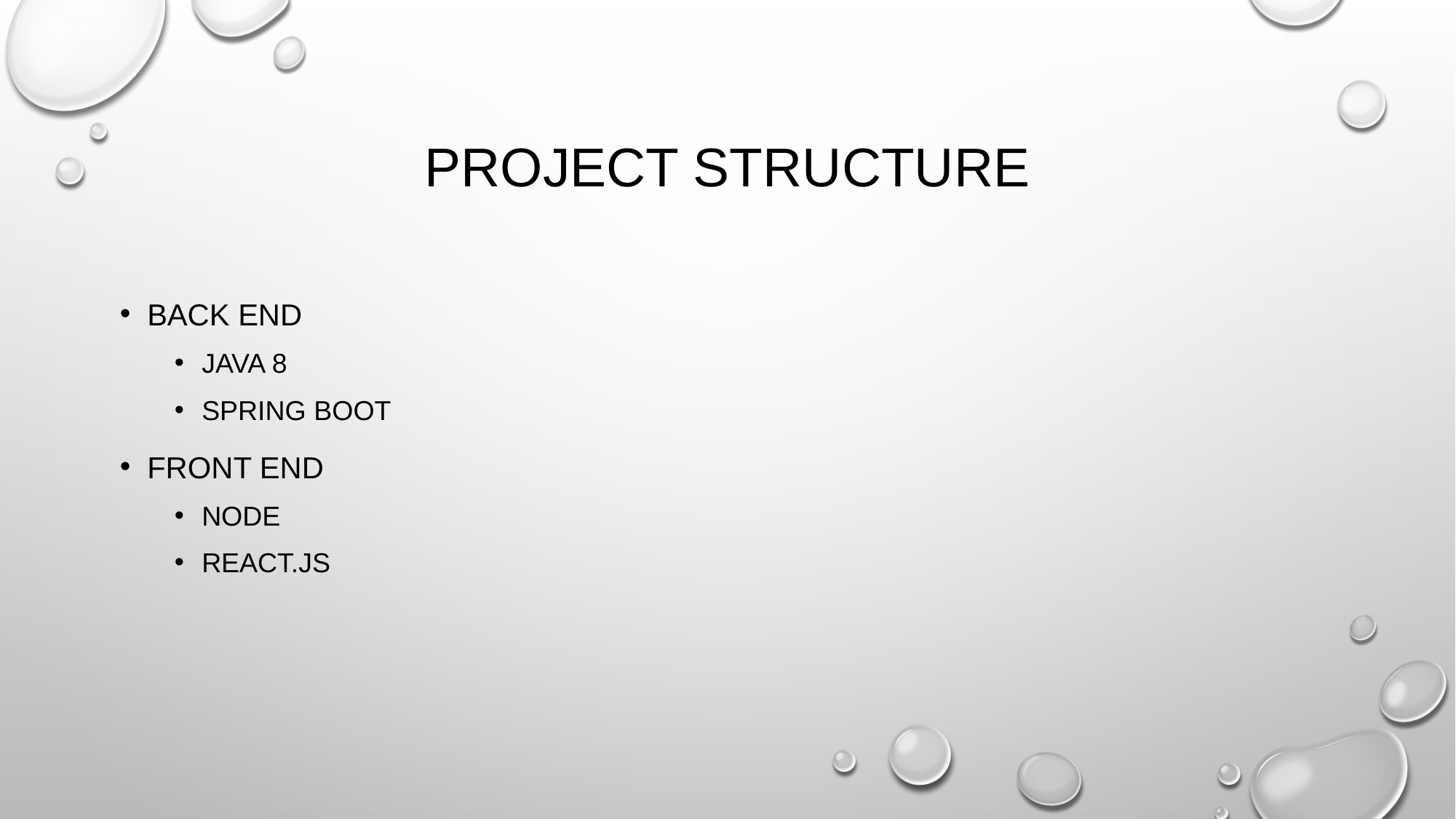

# project structure
back end
java 8
Spring boot
Front end
node
react.js